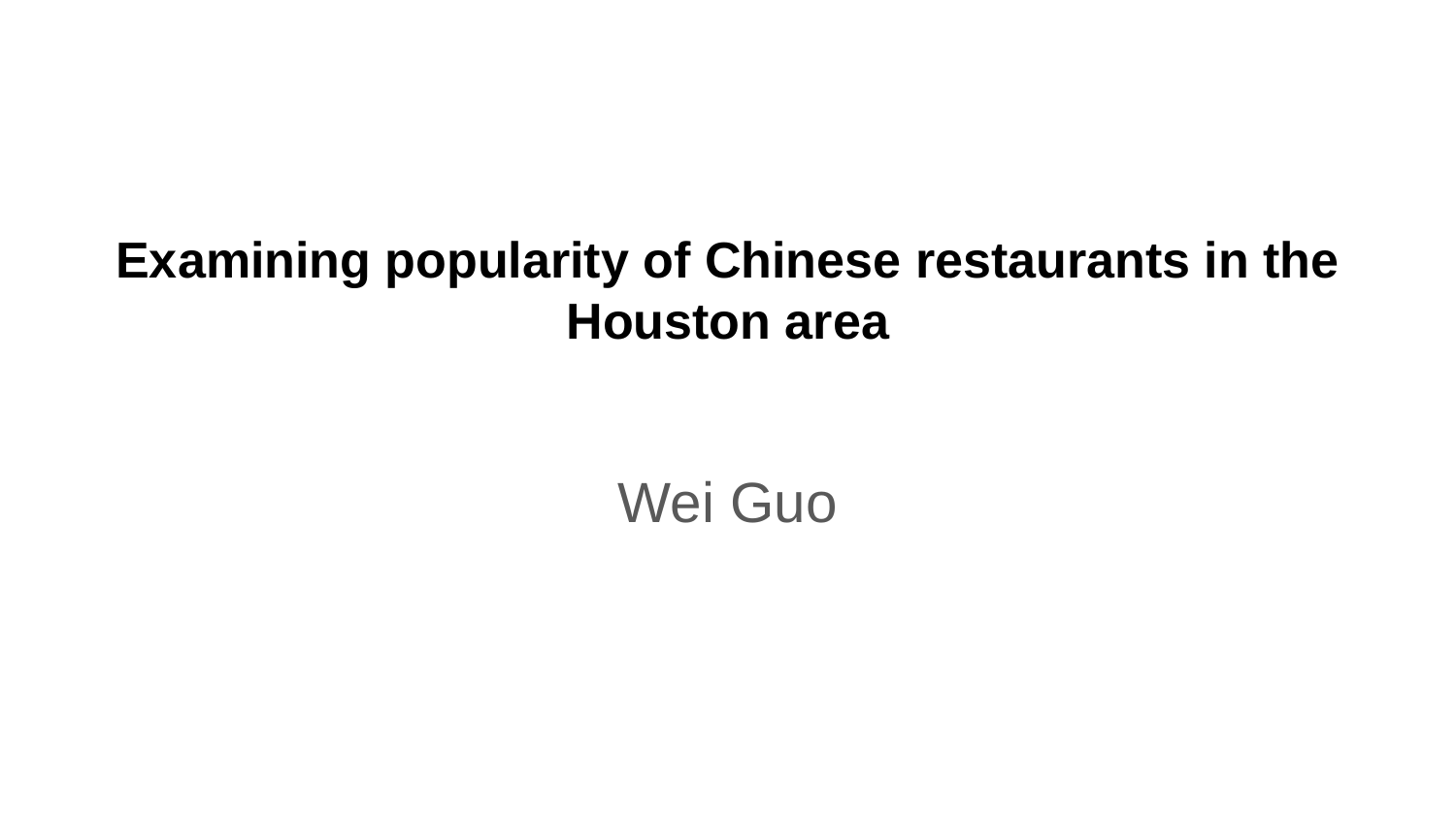

# Examining popularity of Chinese restaurants in the Houston area

Wei Guo